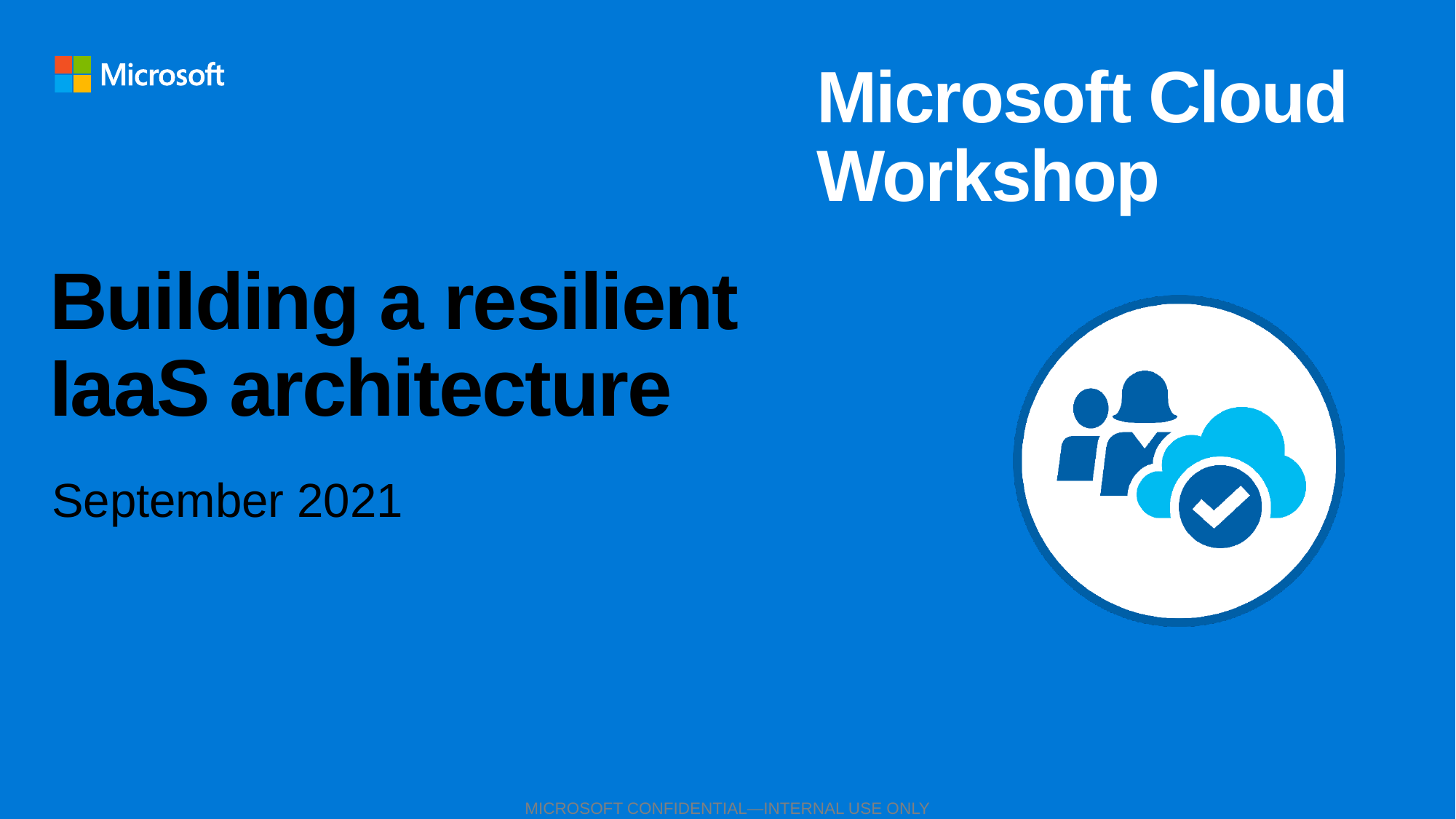

# Building a resilient IaaS architecture
September 2021